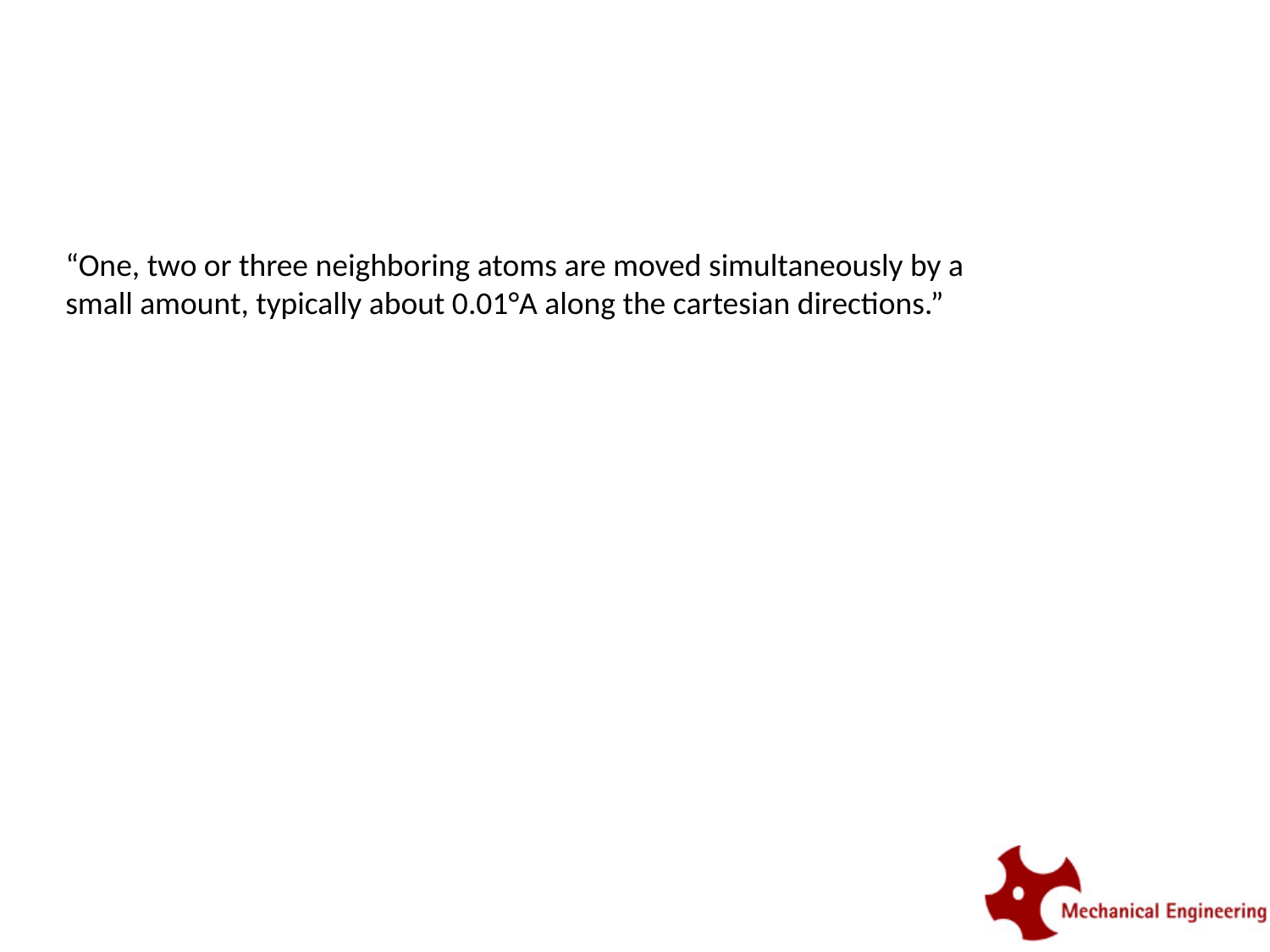

#
“One, two or three neighboring atoms are moved simultaneously by a
small amount, typically about 0.01°A along the cartesian directions.”